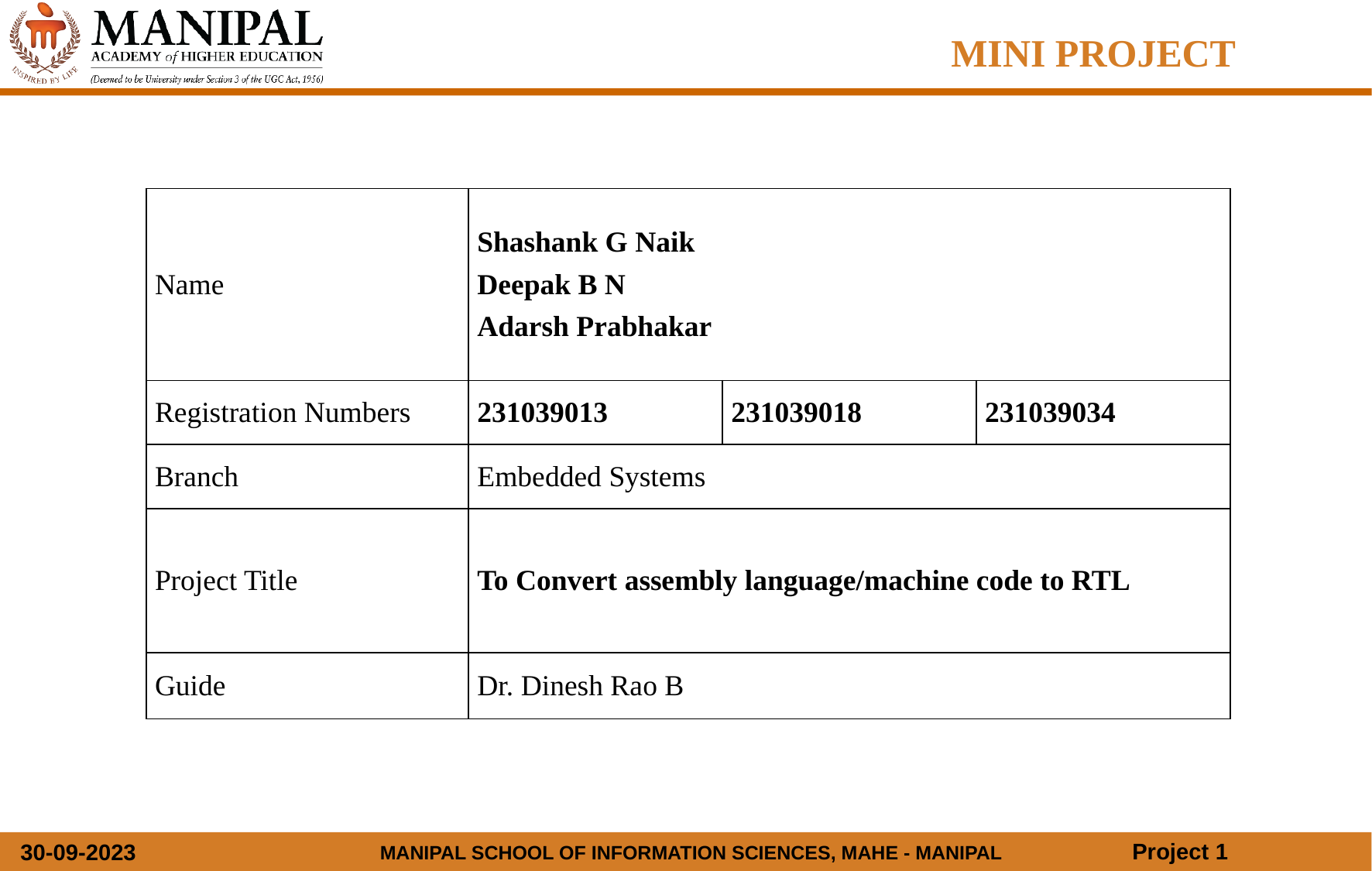

MINI PROJECT
| Name | Shashank G Naik Deepak B N Adarsh Prabhakar |  |  |
| --- | --- | --- | --- |
| Registration Numbers | 231039013 | 231039018 | 231039034 |
| Branch | Embedded Systems |  |  |
| Project Title | To Convert assembly language/machine code to RTL |  |  |
| Guide | Dr. Dinesh Rao B |  |  |